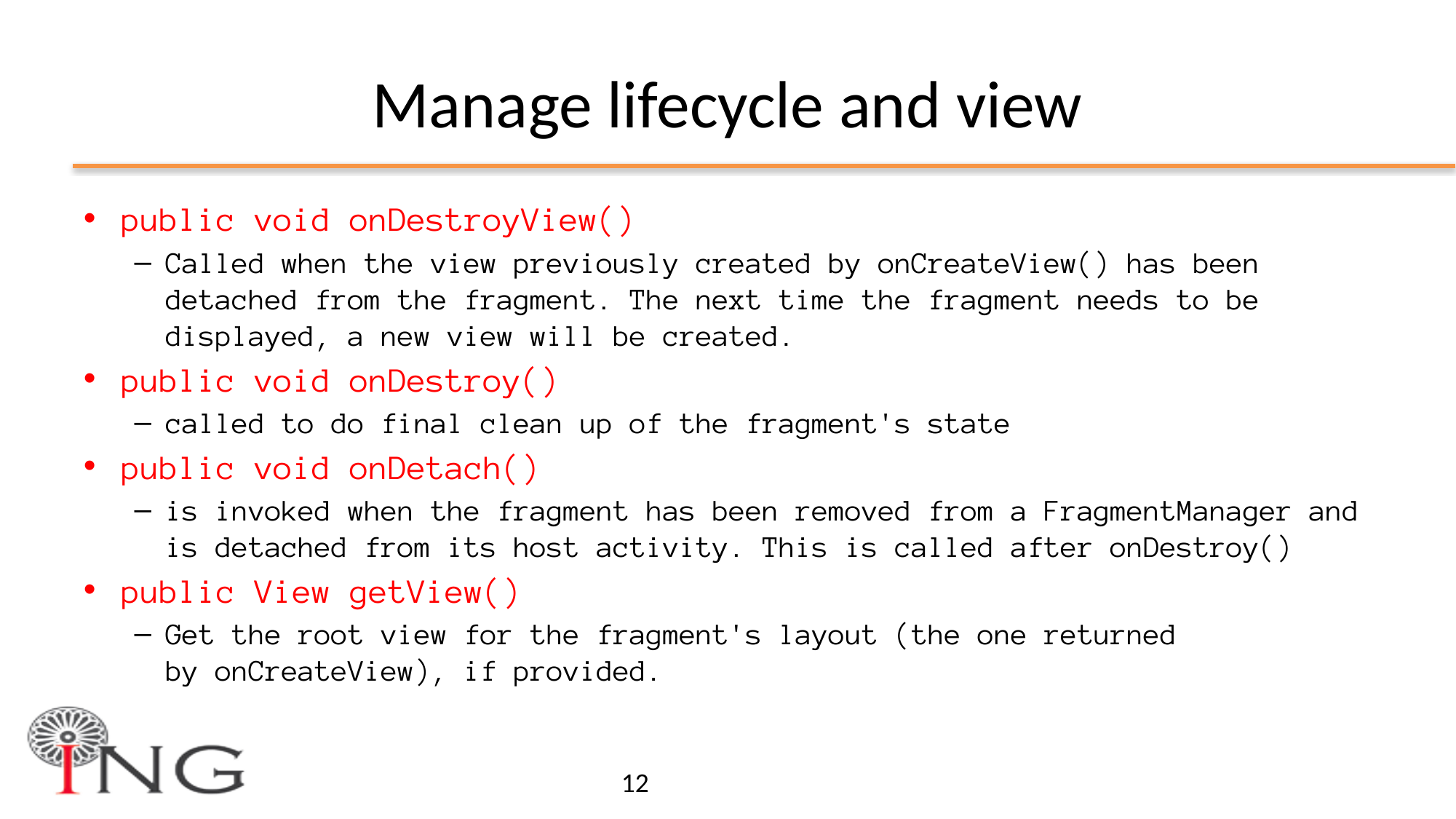

# Manage lifecycle and view
public void onDestroyView()
Called when the view previously created by onCreateView() has been detached from the fragment. The next time the fragment needs to be displayed, a new view will be created.
public void onDestroy()
called to do final clean up of the fragment's state
public void onDetach()
is invoked when the fragment has been removed from a FragmentManager and is detached from its host activity. This is called after onDestroy()
public View getView()
Get the root view for the fragment's layout (the one returned by onCreateView), if provided.

12